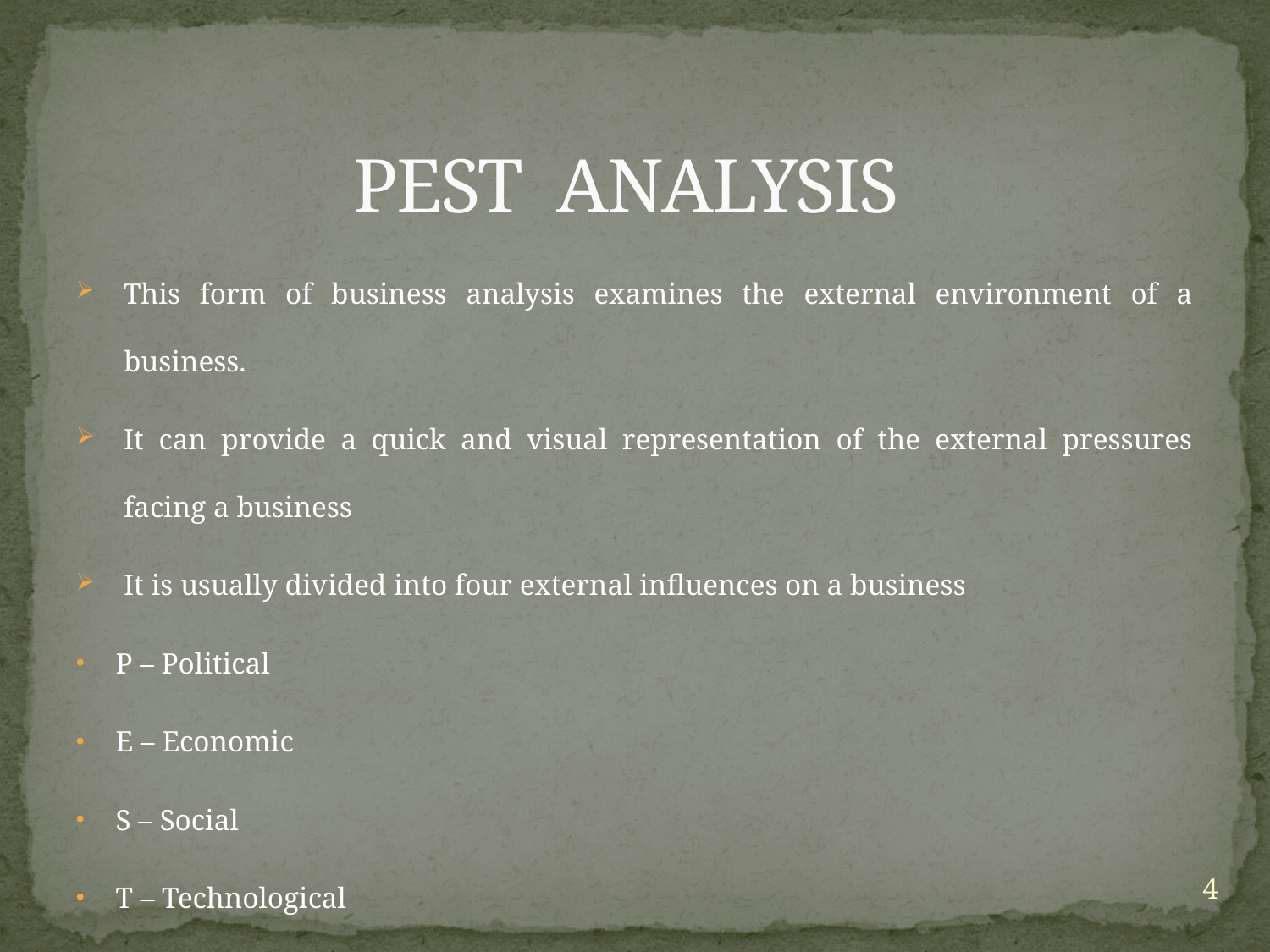

# PEST  ANALYSIS
This form of business analysis examines the external environment of a business.
It can provide a quick and visual representation of the external pressures facing a business
It is usually divided into four external influences on a business
P – Political
E – Economic
S – Social
T – Technological

4